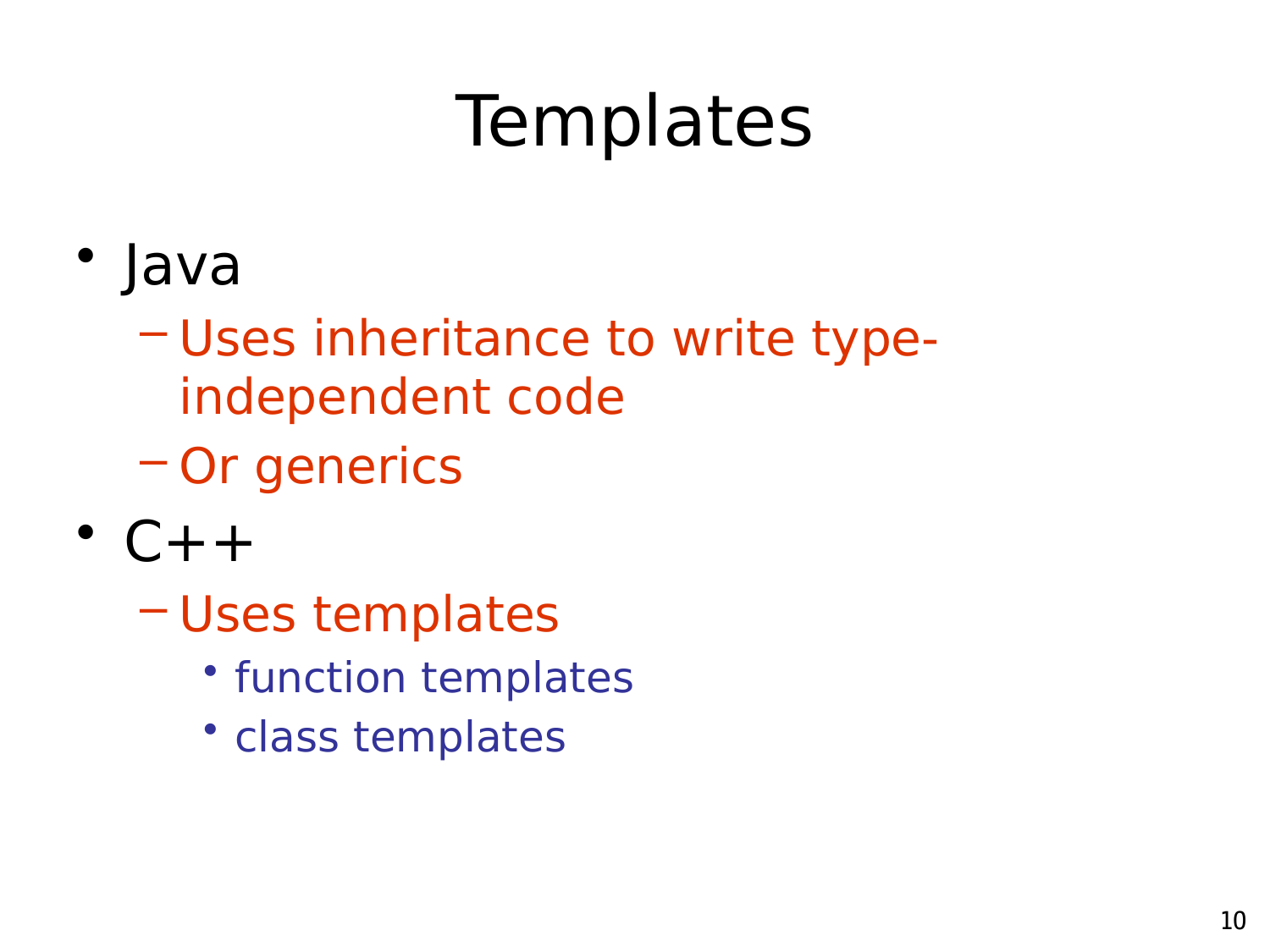

# Templates
Java
Uses inheritance to write type-independent code
Or generics
C++
Uses templates
function templates
class templates